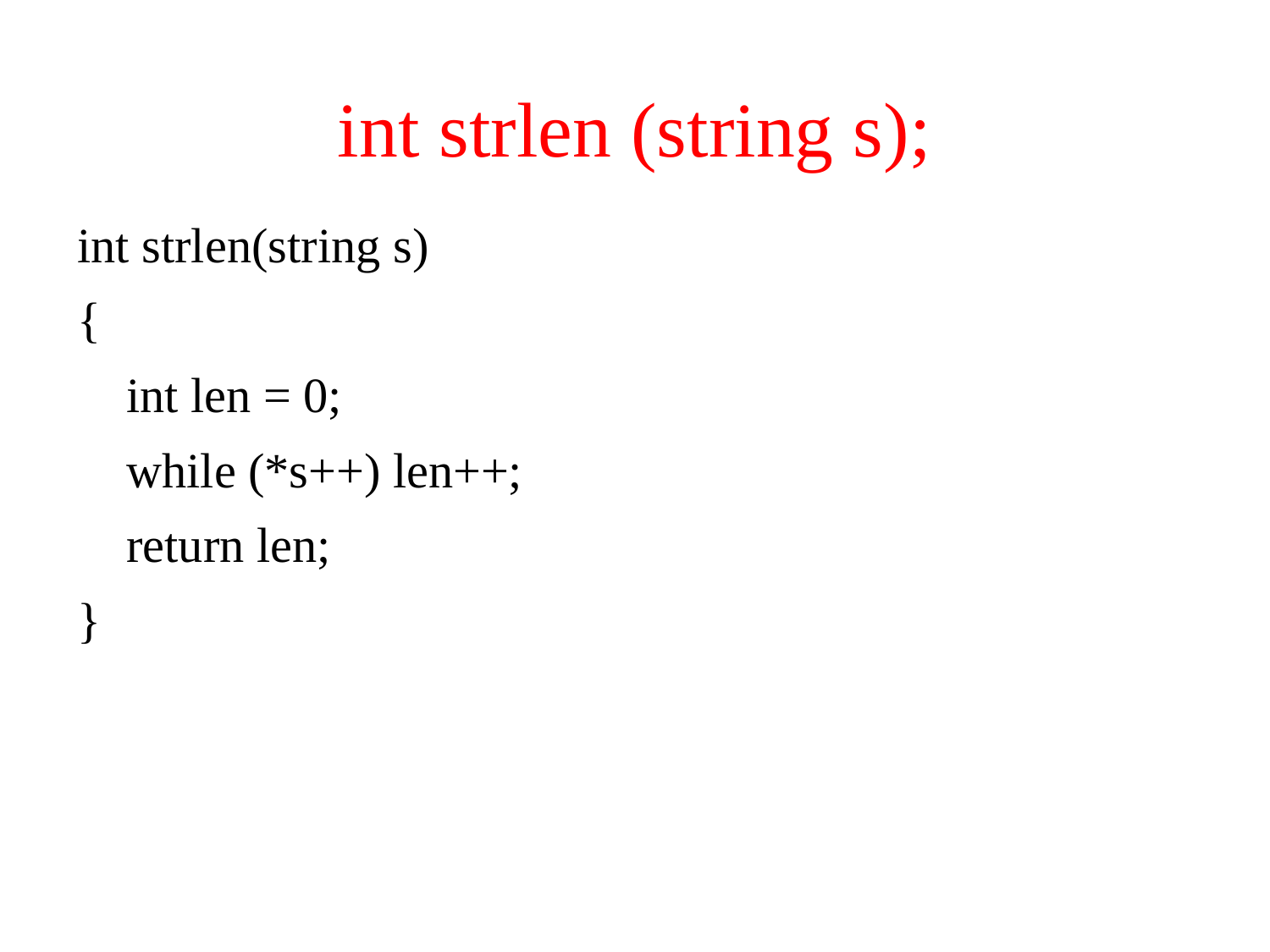

# int strlen (string s);

int strlen(string s)
{
    int len = 0;
    while (*s++) len++;
    return len;
}
78